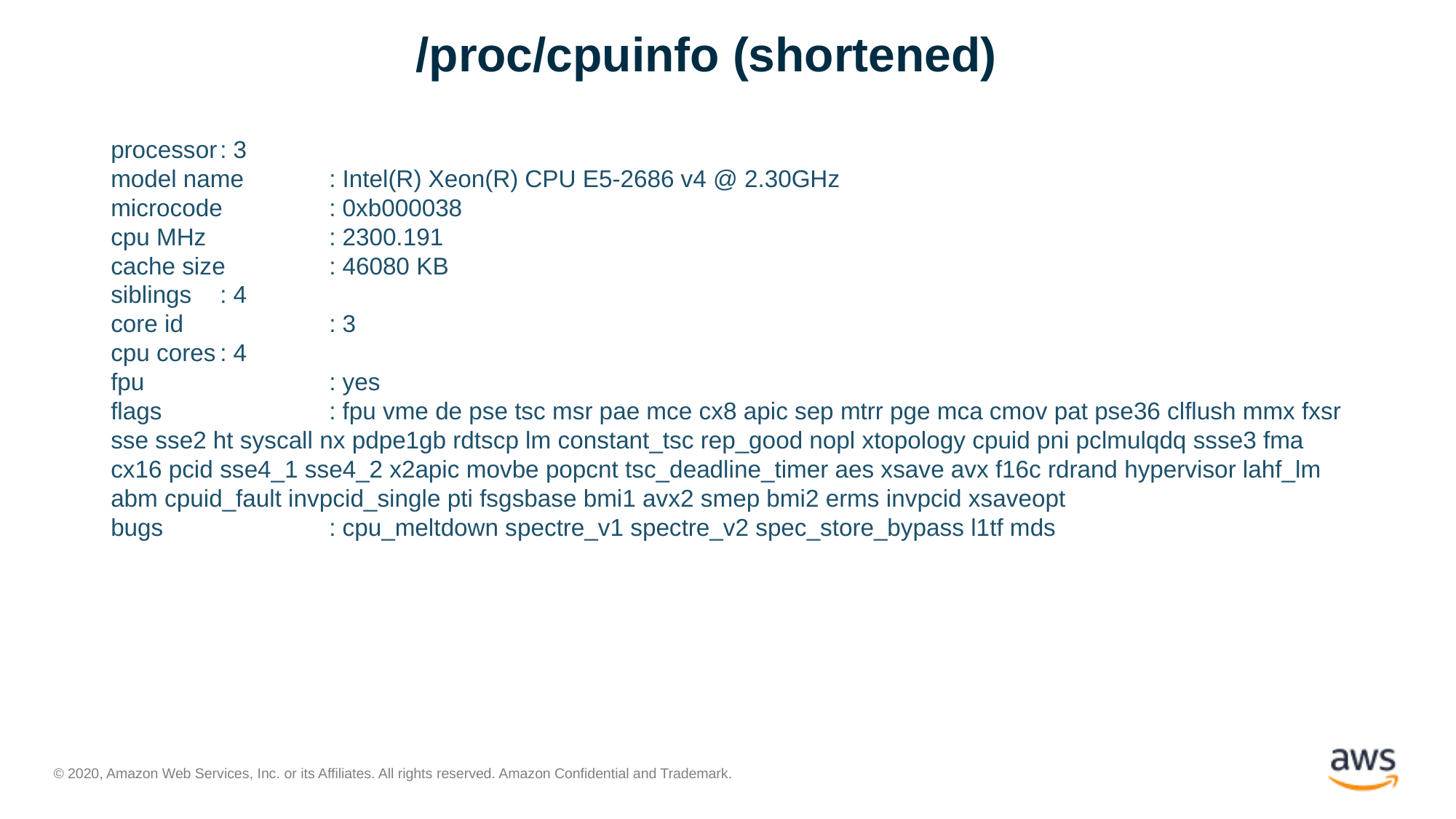

# /proc/cpuinfo (shortened)
processor	: 3
model name	: Intel(R) Xeon(R) CPU E5-2686 v4 @ 2.30GHz
microcode	: 0xb000038
cpu MHz		: 2300.191
cache size	: 46080 KB
siblings	: 4
core id		: 3
cpu cores	: 4
fpu		: yes
flags		: fpu vme de pse tsc msr pae mce cx8 apic sep mtrr pge mca cmov pat pse36 clflush mmx fxsr sse sse2 ht syscall nx pdpe1gb rdtscp lm constant_tsc rep_good nopl xtopology cpuid pni pclmulqdq ssse3 fma cx16 pcid sse4_1 sse4_2 x2apic movbe popcnt tsc_deadline_timer aes xsave avx f16c rdrand hypervisor lahf_lm abm cpuid_fault invpcid_single pti fsgsbase bmi1 avx2 smep bmi2 erms invpcid xsaveopt
bugs		: cpu_meltdown spectre_v1 spectre_v2 spec_store_bypass l1tf mds